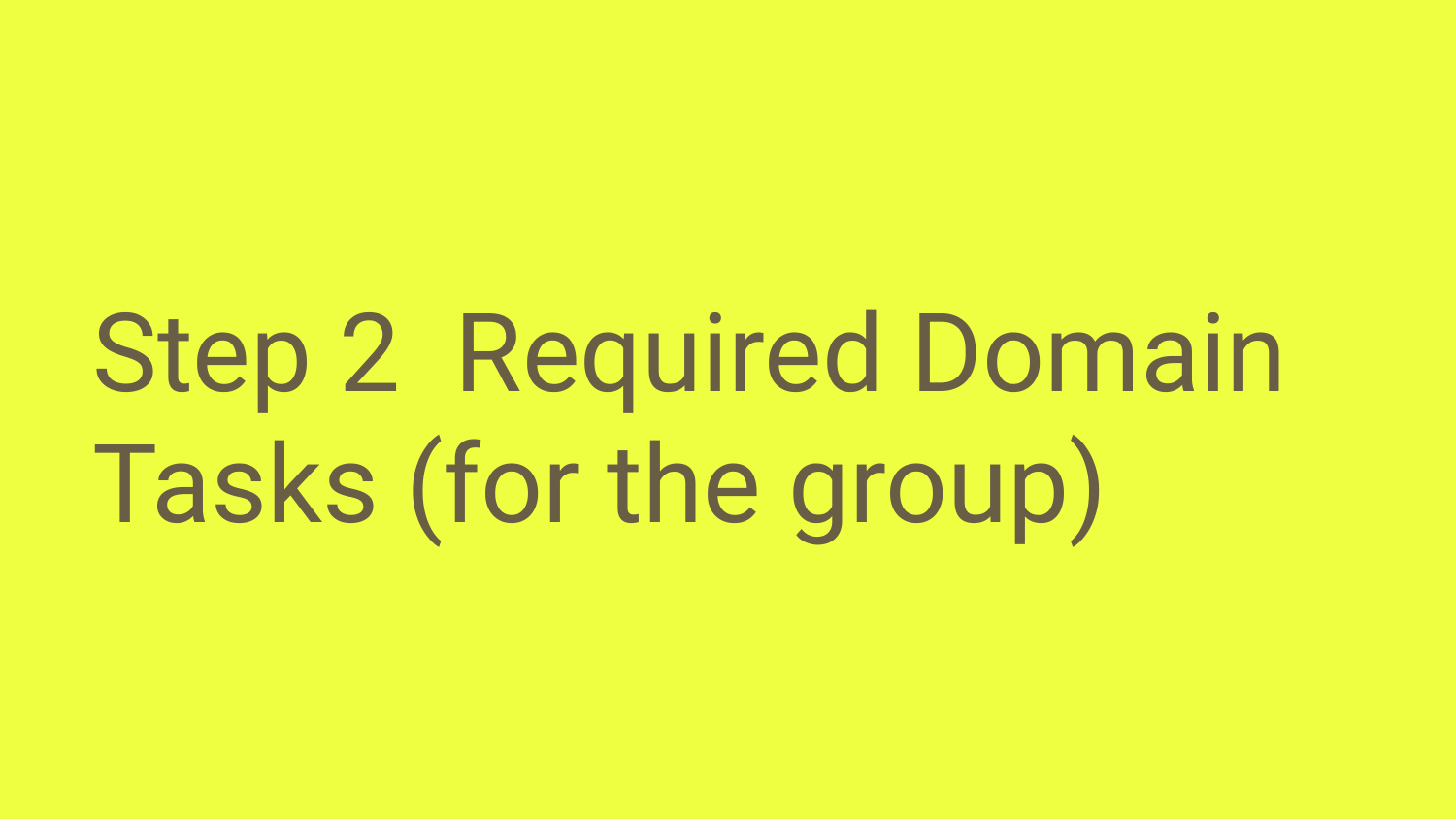

# Step 2  Required Domain Tasks (for the group)